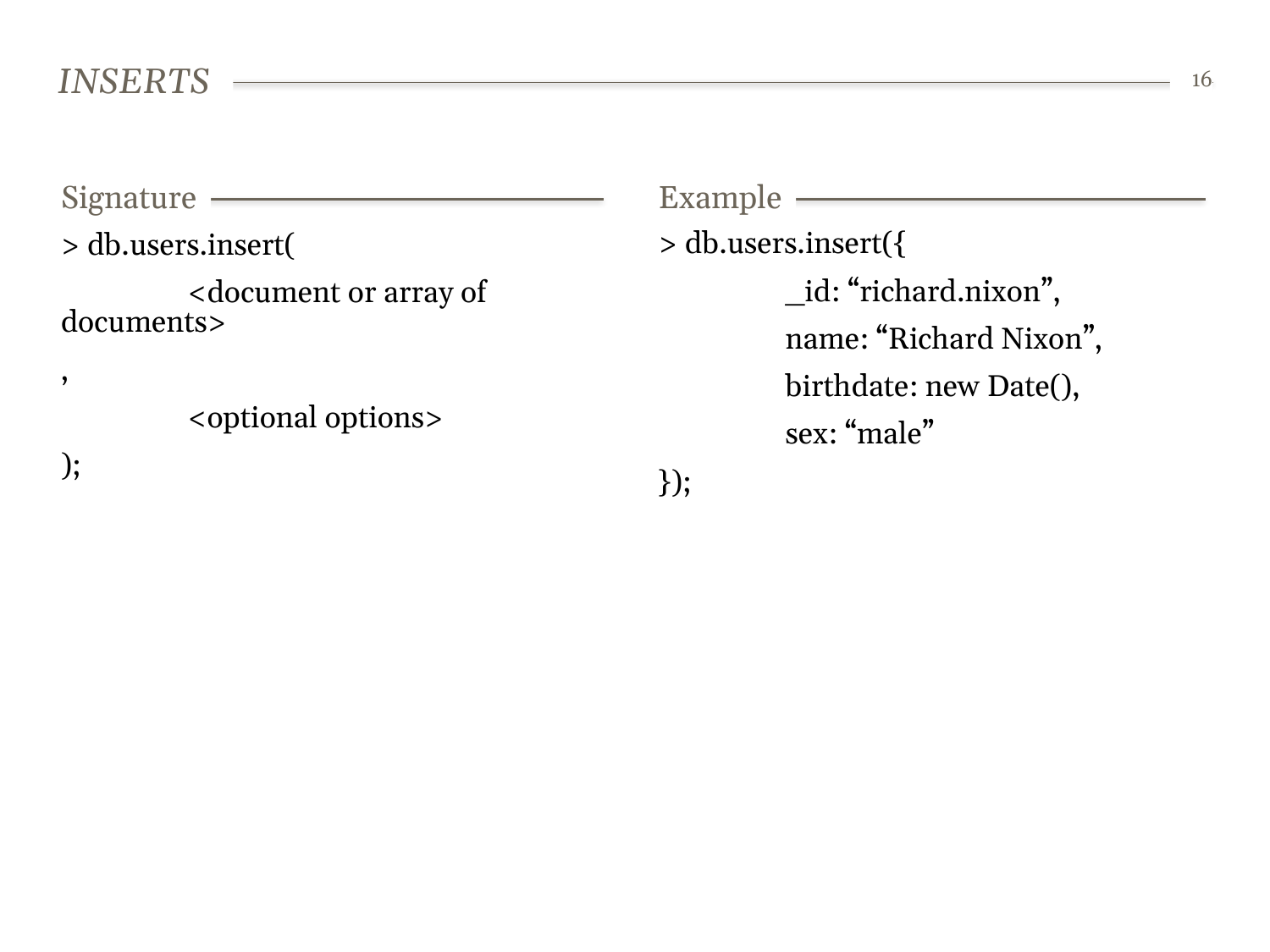

# inserts
16
Signature
Example
> db.users.insert({
	_id: “richard.nixon”,
	name: “Richard Nixon”,
	birthdate: new Date(),
	sex: “male”
});
> db.users.insert(
	<document or array of documents>
,
	<optional options>
);